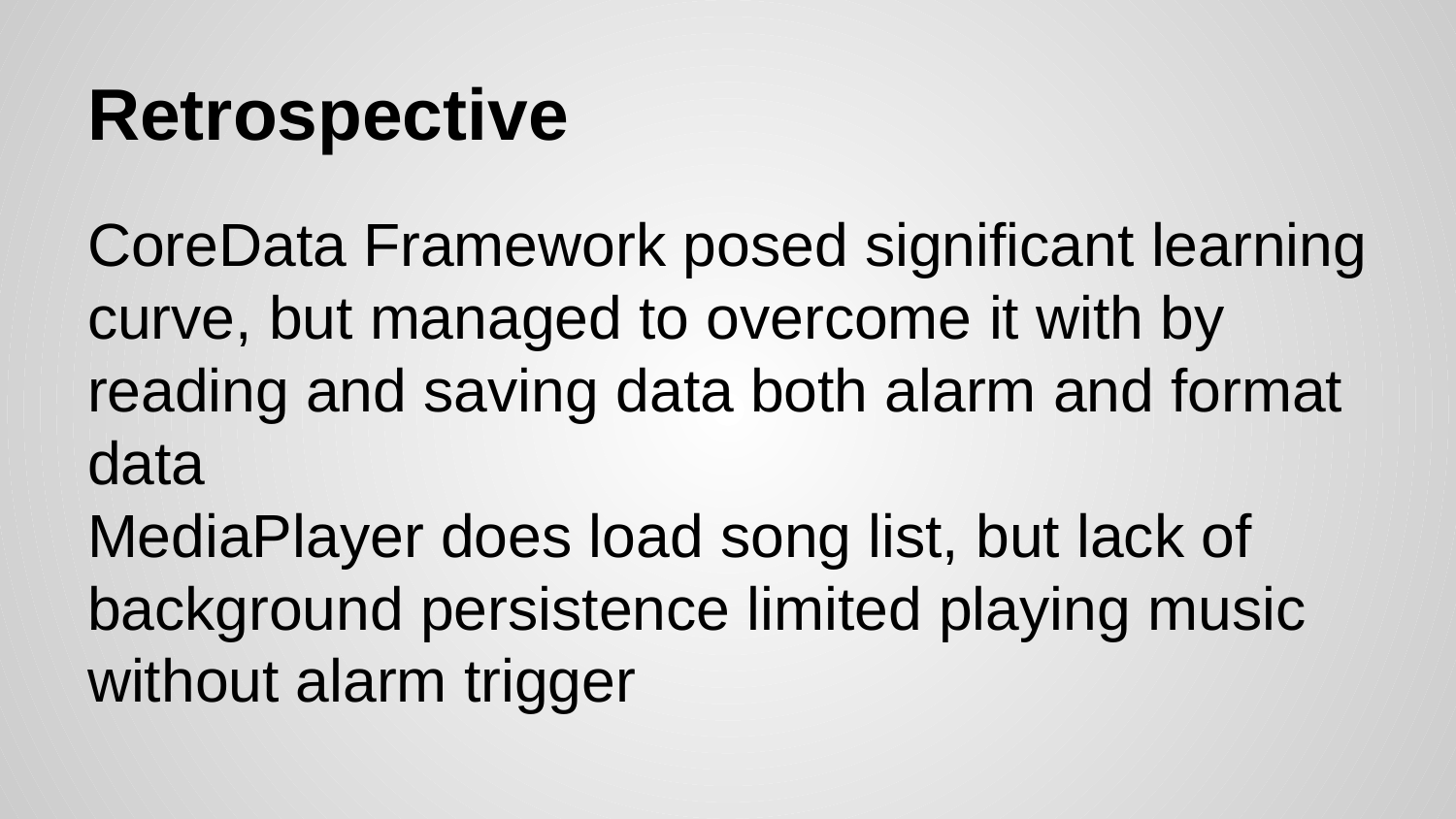

# Retrospective
CoreData Framework posed significant learning curve, but managed to overcome it with by reading and saving data both alarm and format data
MediaPlayer does load song list, but lack of background persistence limited playing music without alarm trigger